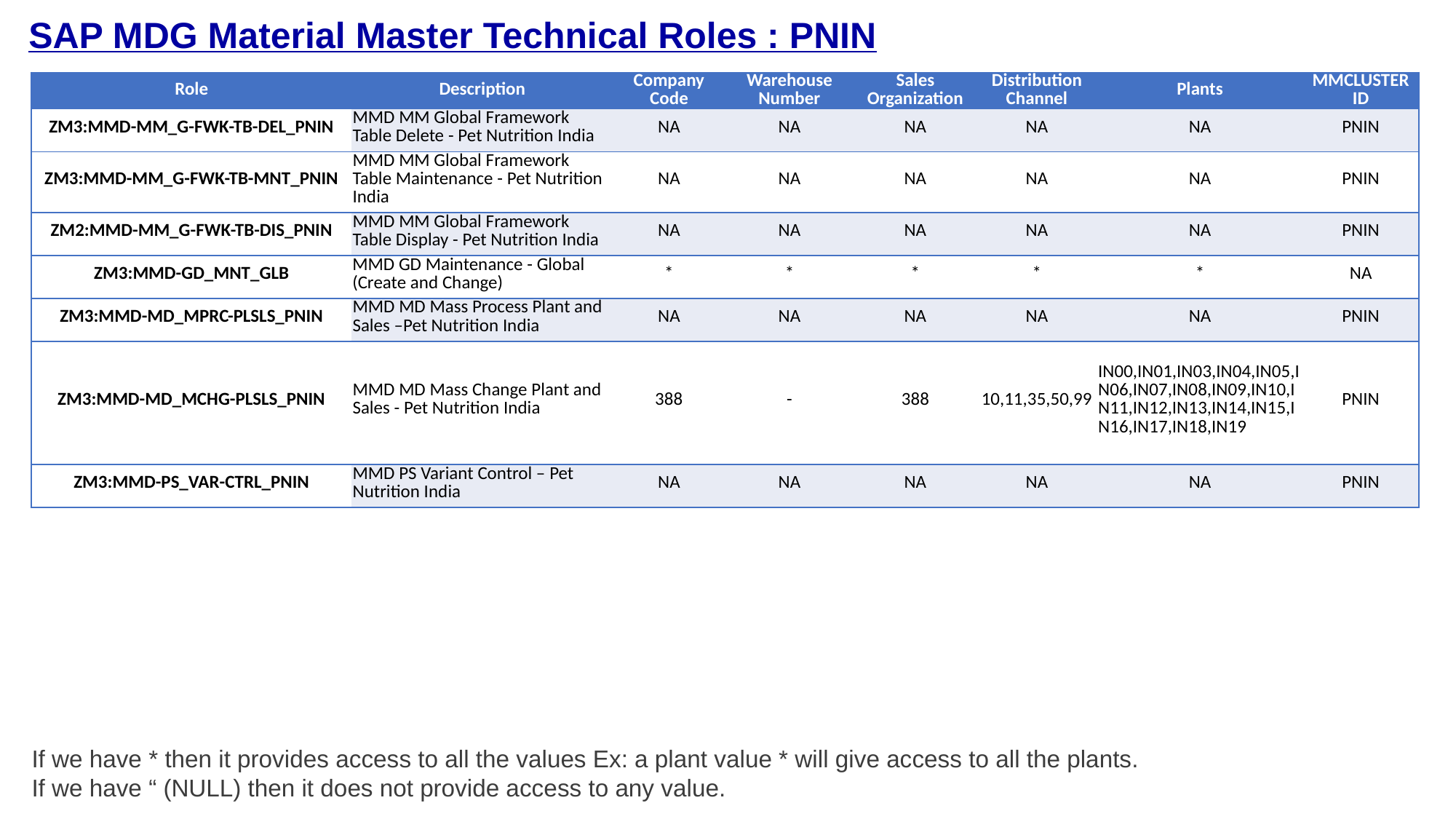

SAP MDG Material Master Technical Roles : PNIN

| Role | Description | Company Code | Warehouse Number | Sales Organization | Distribution Channel | Plants | MMCLUSTER ID |
| --- | --- | --- | --- | --- | --- | --- | --- |
| ZM3:MMD-MM\_G-FWK-TB-DEL\_PNIN | MMD MM Global Framework Table Delete - Pet Nutrition India | NA | NA | NA | NA | NA | PNIN |
| ZM3:MMD-MM\_G-FWK-TB-MNT\_PNIN | MMD MM Global Framework Table Maintenance - Pet Nutrition India | NA | NA | NA | NA | NA | PNIN |
| ZM2:MMD-MM\_G-FWK-TB-DIS\_PNIN | MMD MM Global Framework Table Display - Pet Nutrition India | NA | NA | NA | NA | NA | PNIN |
| ZM3:MMD-GD\_MNT\_GLB | MMD GD Maintenance - Global (Create and Change) | \* | \* | \* | \* | \* | NA |
| ZM3:MMD-MD\_MPRC-PLSLS\_PNIN | MMD MD Mass Process Plant and Sales –Pet Nutrition India | NA | NA | NA | NA | NA | PNIN |
| ZM3:MMD-MD\_MCHG-PLSLS\_PNIN | MMD MD Mass Change Plant and Sales - Pet Nutrition India | 388 | - | 388 | 10,11,35,50,99 | IN00,IN01,IN03,IN04,IN05,IN06,IN07,IN08,IN09,IN10,IN11,IN12,IN13,IN14,IN15,IN16,IN17,IN18,IN19 | PNIN |
| ZM3:MMD-PS\_VAR-CTRL\_PNIN | MMD PS Variant Control – Pet Nutrition India | NA | NA | NA | NA | NA | PNIN |
 If we have * then it provides access to all the values Ex: a plant value * will give access to all the plants.
 If we have “ (NULL) then it does not provide access to any value.